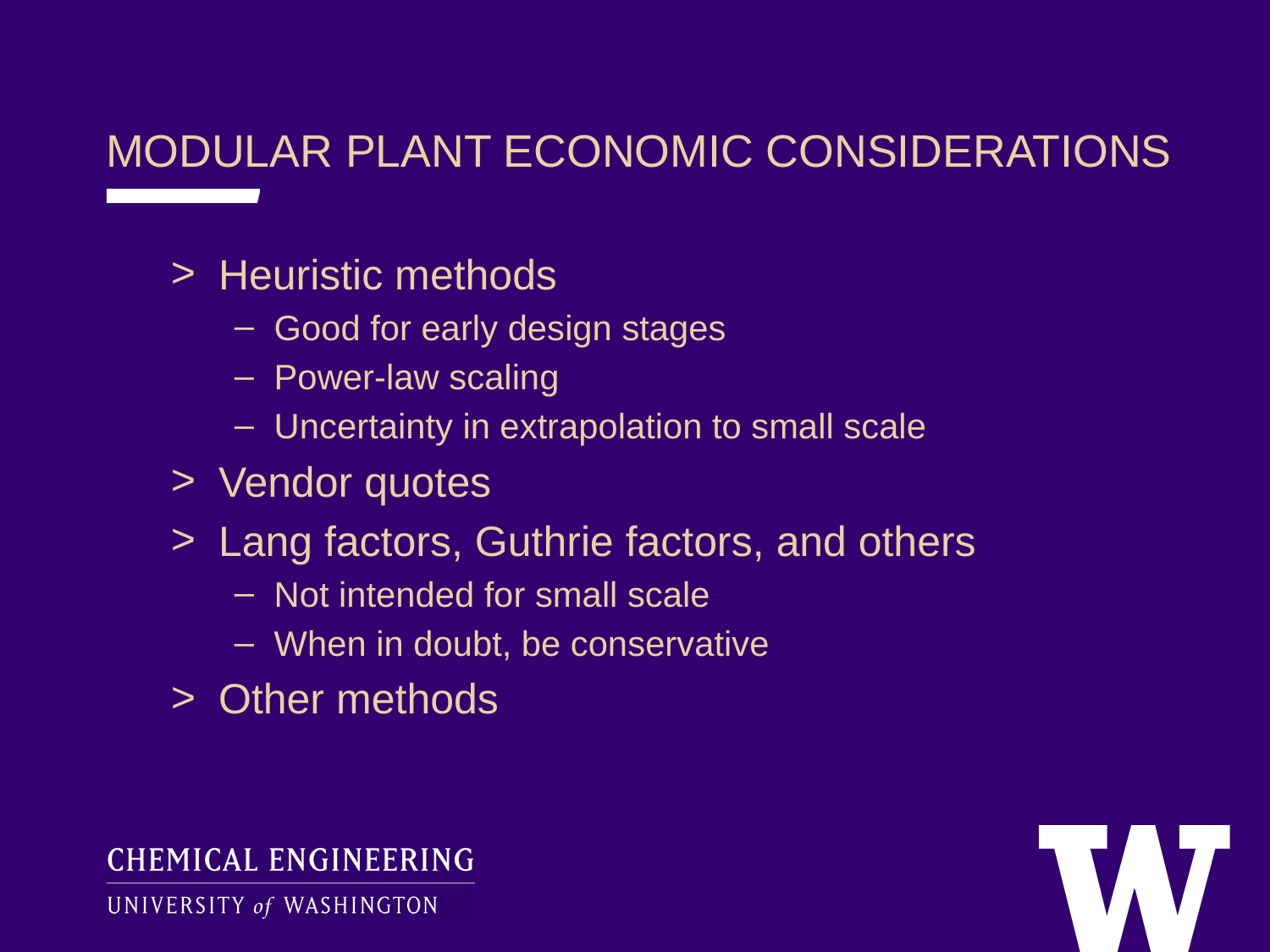

MODULAR PLANT ECONOMIC CONSIDERATIONS
Heuristic methods
Good for early design stages
Power-law scaling
Uncertainty in extrapolation to small scale
Vendor quotes
Lang factors, Guthrie factors, and others
Not intended for small scale
When in doubt, be conservative
Other methods